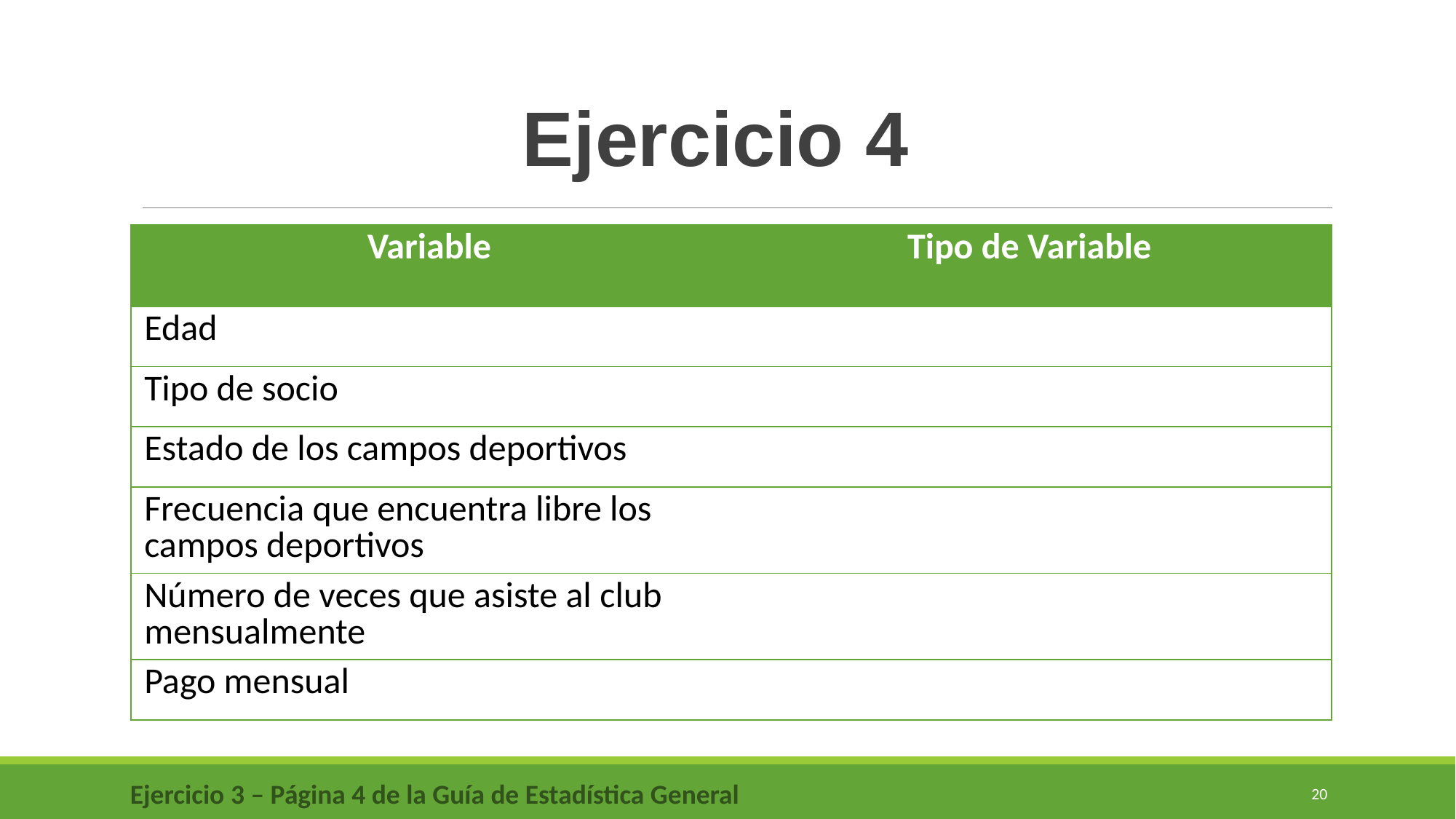

Ejercicio 4
| Variable | Tipo de Variable |
| --- | --- |
| Edad |  |
| Tipo de socio |  |
| Estado de los campos deportivos |  |
| Frecuencia que encuentra libre los campos deportivos |  |
| Número de veces que asiste al club mensualmente |  |
| Pago mensual |  |
Ejercicio 3 – Página 4 de la Guía de Estadística General
20